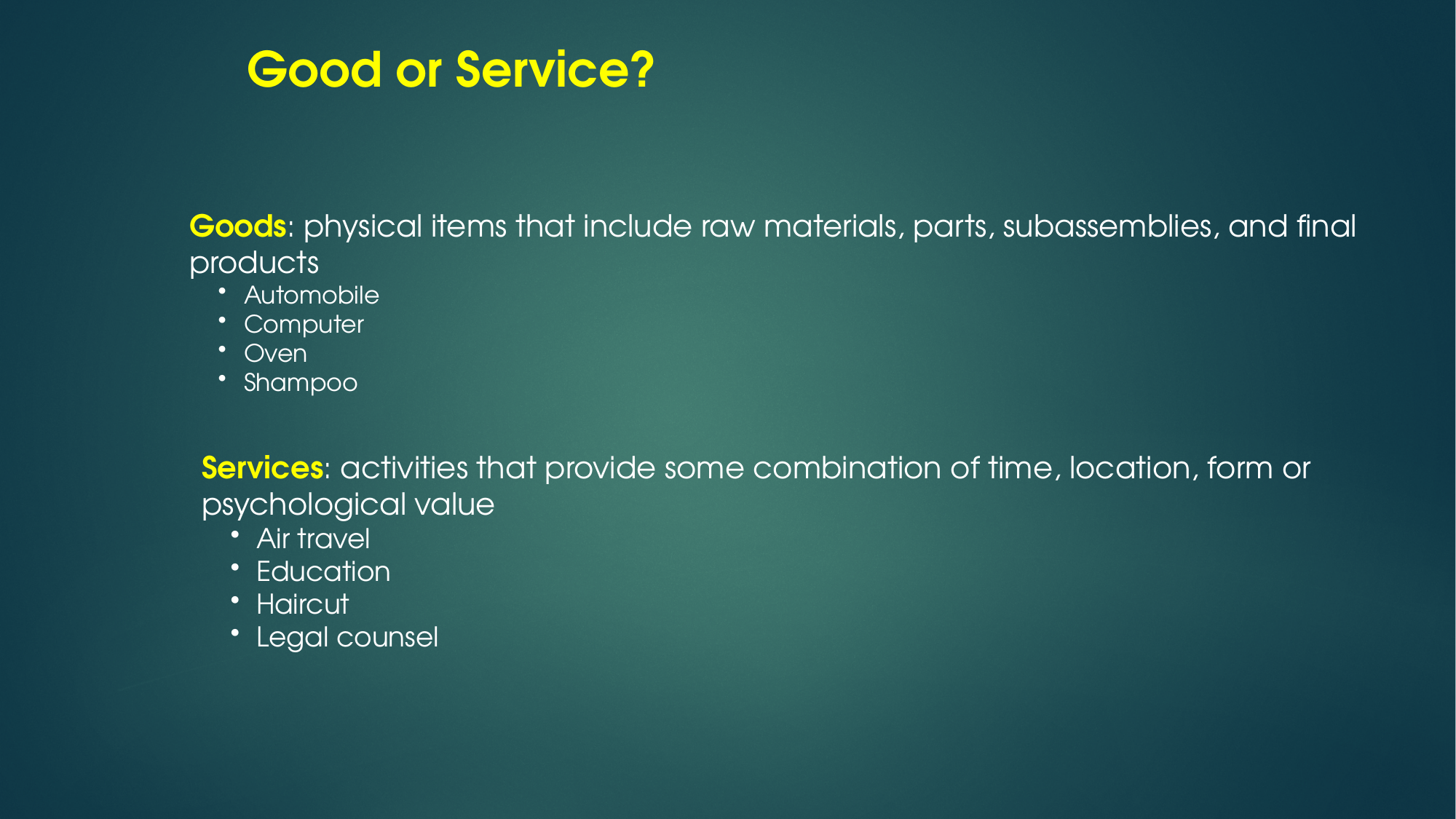

# Good or Service?

Goods: physical items that include raw materials, parts, subassemblies, and final products
Automobile
Computer
Oven
Shampoo
Services: activities that provide some combination of time, location, form or psychological value
Air travel
Education
Haircut
Legal counsel